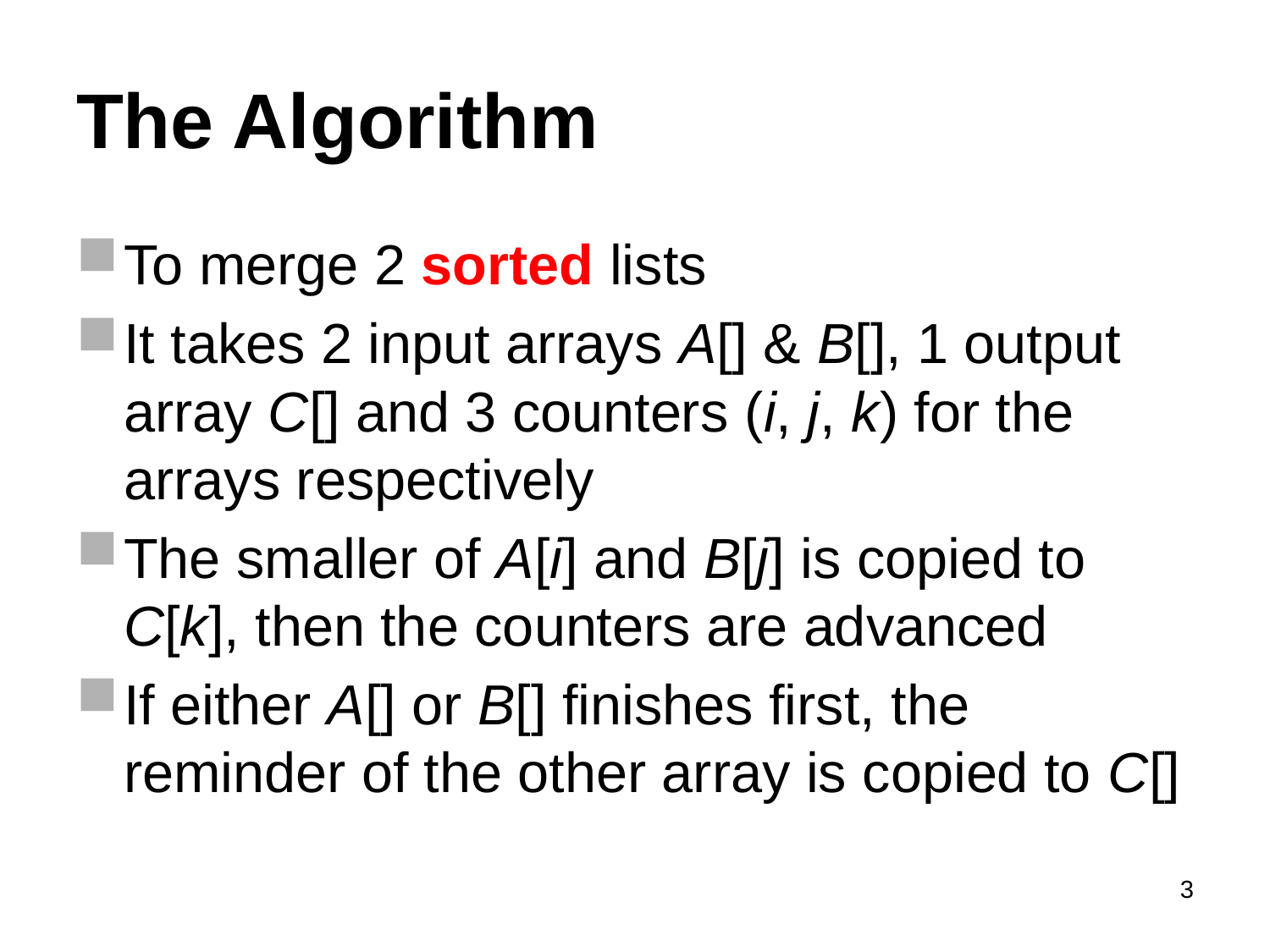

# The Algorithm
To merge 2 sorted lists
It takes 2 input arrays A[] & B[], 1 output array C[] and 3 counters (i, j, k) for the arrays respectively
The smaller of A[i] and B[j] is copied to C[k], then the counters are advanced
If either A[] or B[] finishes first, the reminder of the other array is copied to C[]

3